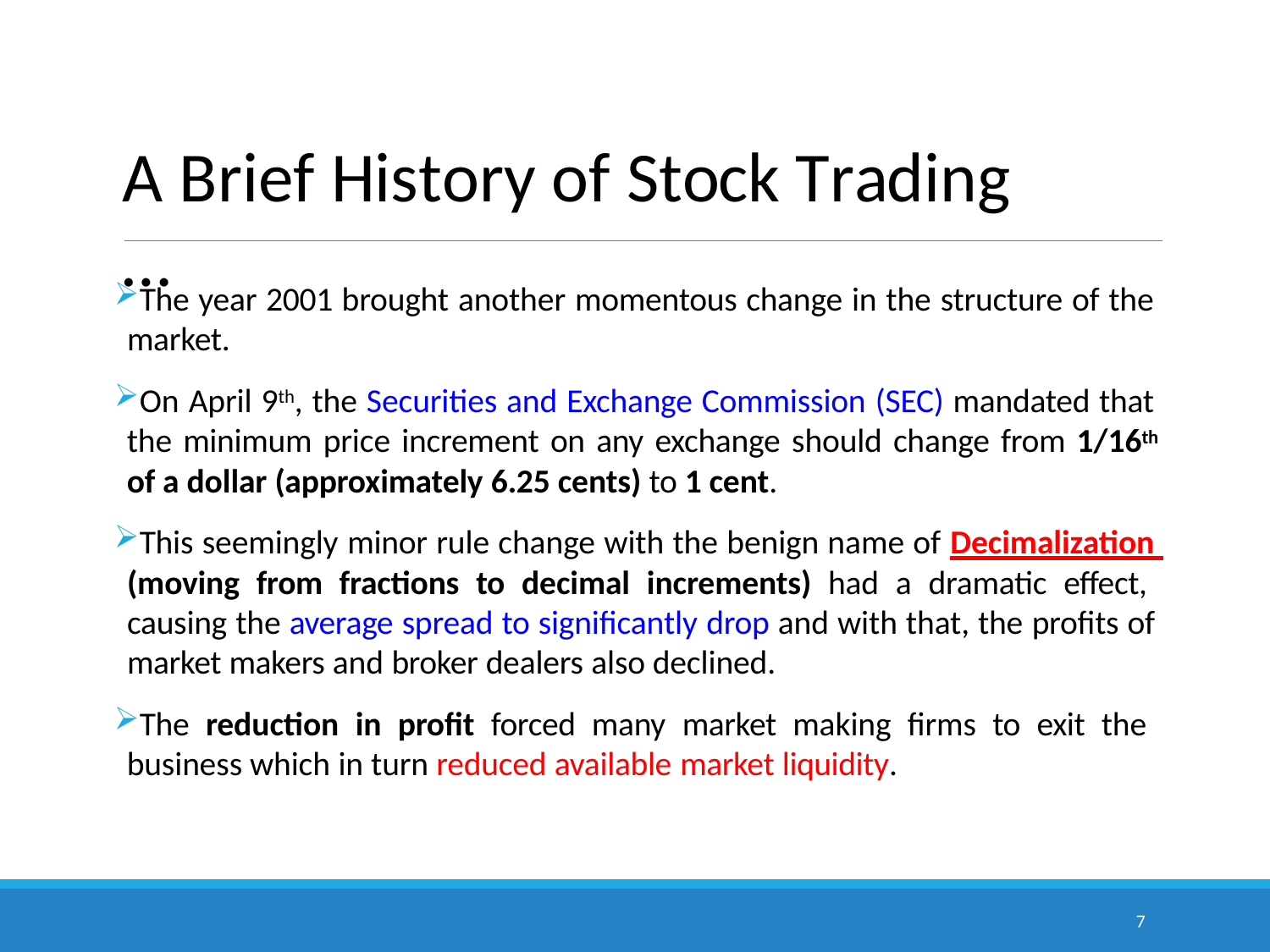

# A Brief History of Stock Trading …
The year 2001 brought another momentous change in the structure of the  market.
On April 9th, the Securities and Exchange Commission (SEC) mandated that  the minimum price increment on any exchange should change from 1/16th  of a dollar (approximately 6.25 cents) to 1 cent.
This seemingly minor rule change with the benign name of Decimalization  (moving from fractions to decimal increments) had a dramatic effect,  causing the average spread to significantly drop and with that, the profits of  market makers and broker dealers also declined.
The reduction in profit forced many market making firms to exit the  business which in turn reduced available market liquidity.
7